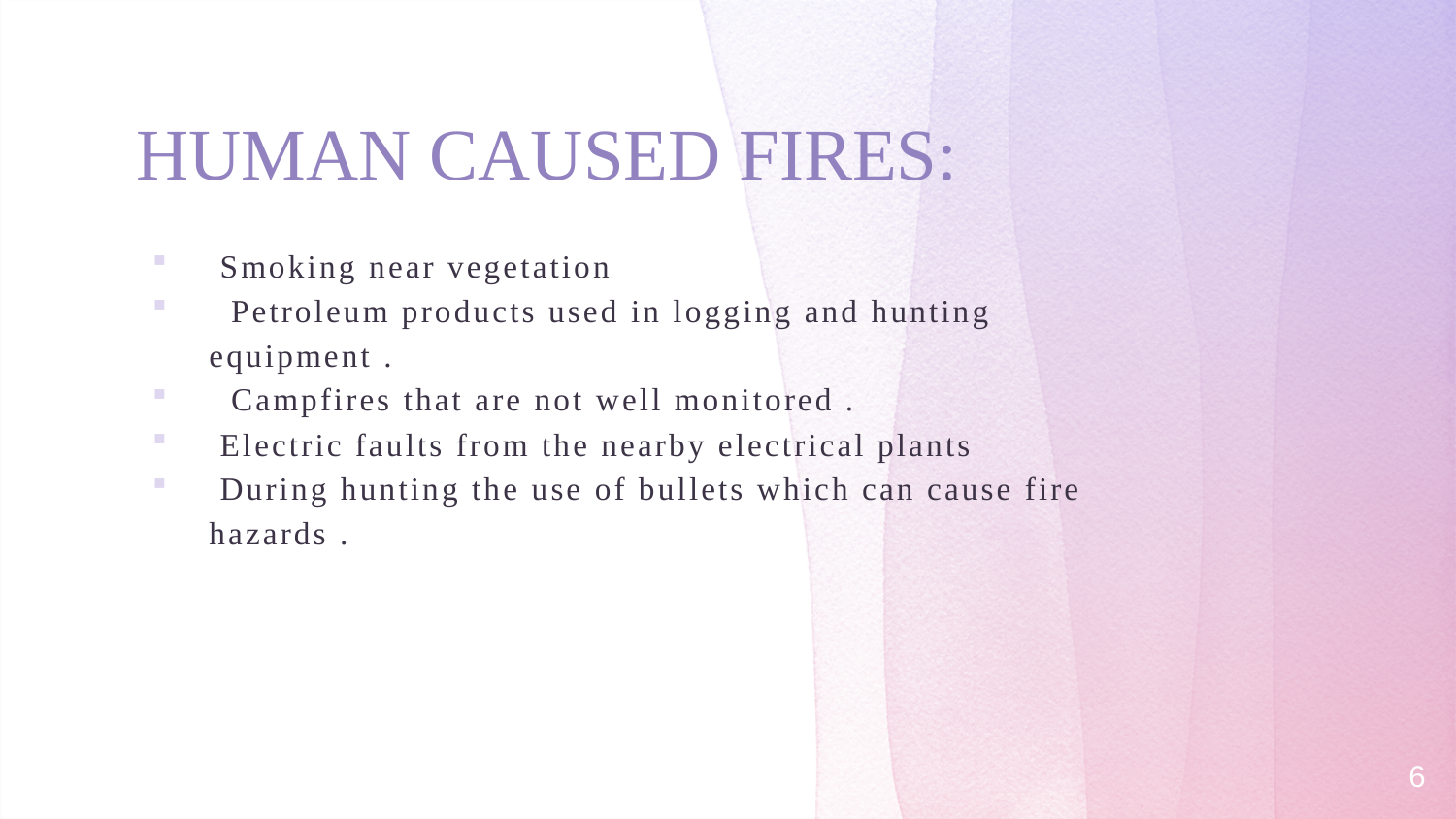

# HUMAN CAUSED FIRES:
 Smoking near vegetation
  Petroleum products used in logging and hunting equipment .
  Campfires that are not well monitored .
 Electric faults from the nearby electrical plants
 During hunting the use of bullets which can cause fire hazards .
6